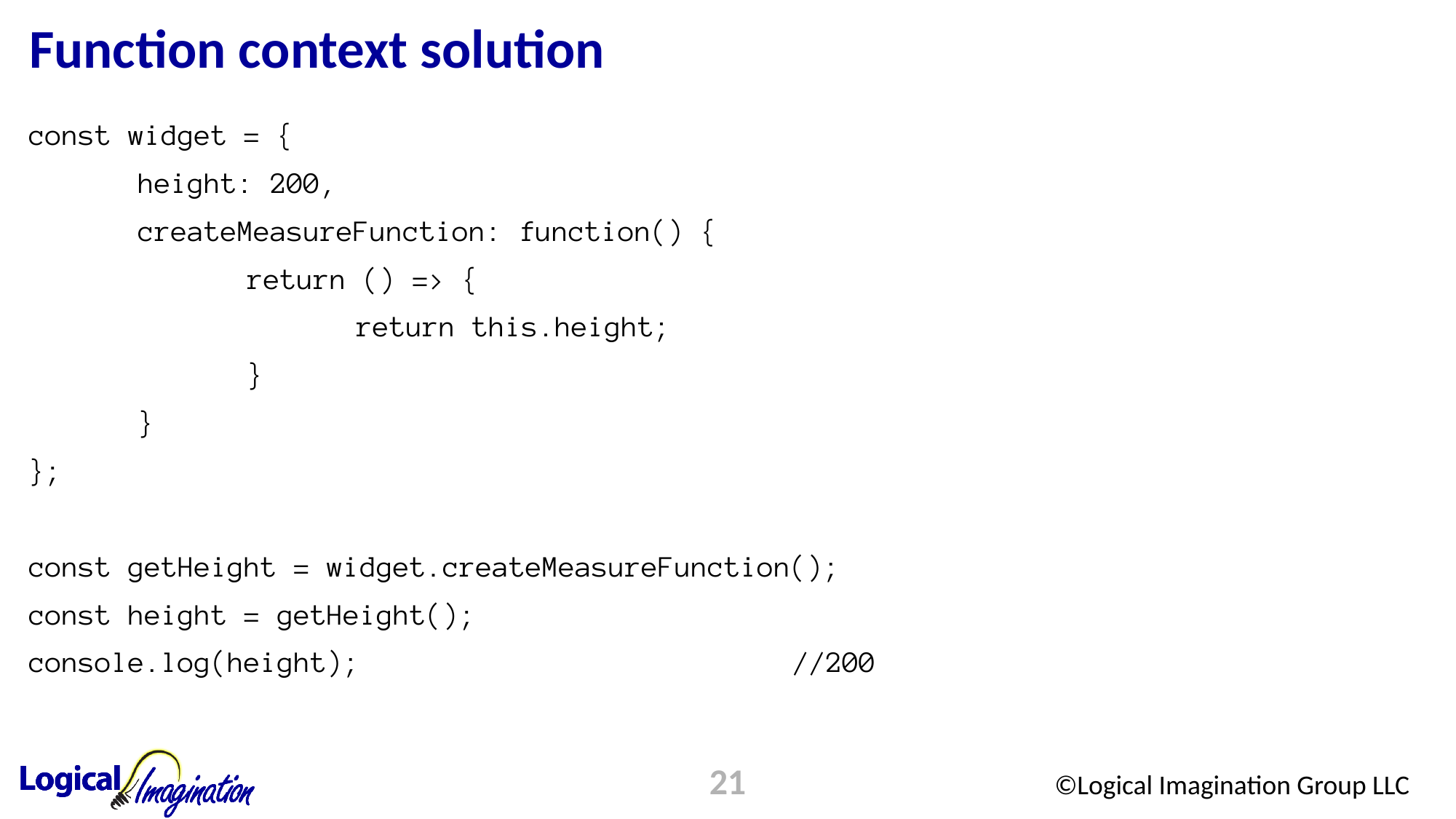

# Function context solution
const widget = {
	height: 200,
	createMeasureFunction: function() {
		return () => {
			return this.height;
		}
	}
};

const getHeight = widget.createMeasureFunction();
const height = getHeight();
console.log(height);				//200
21